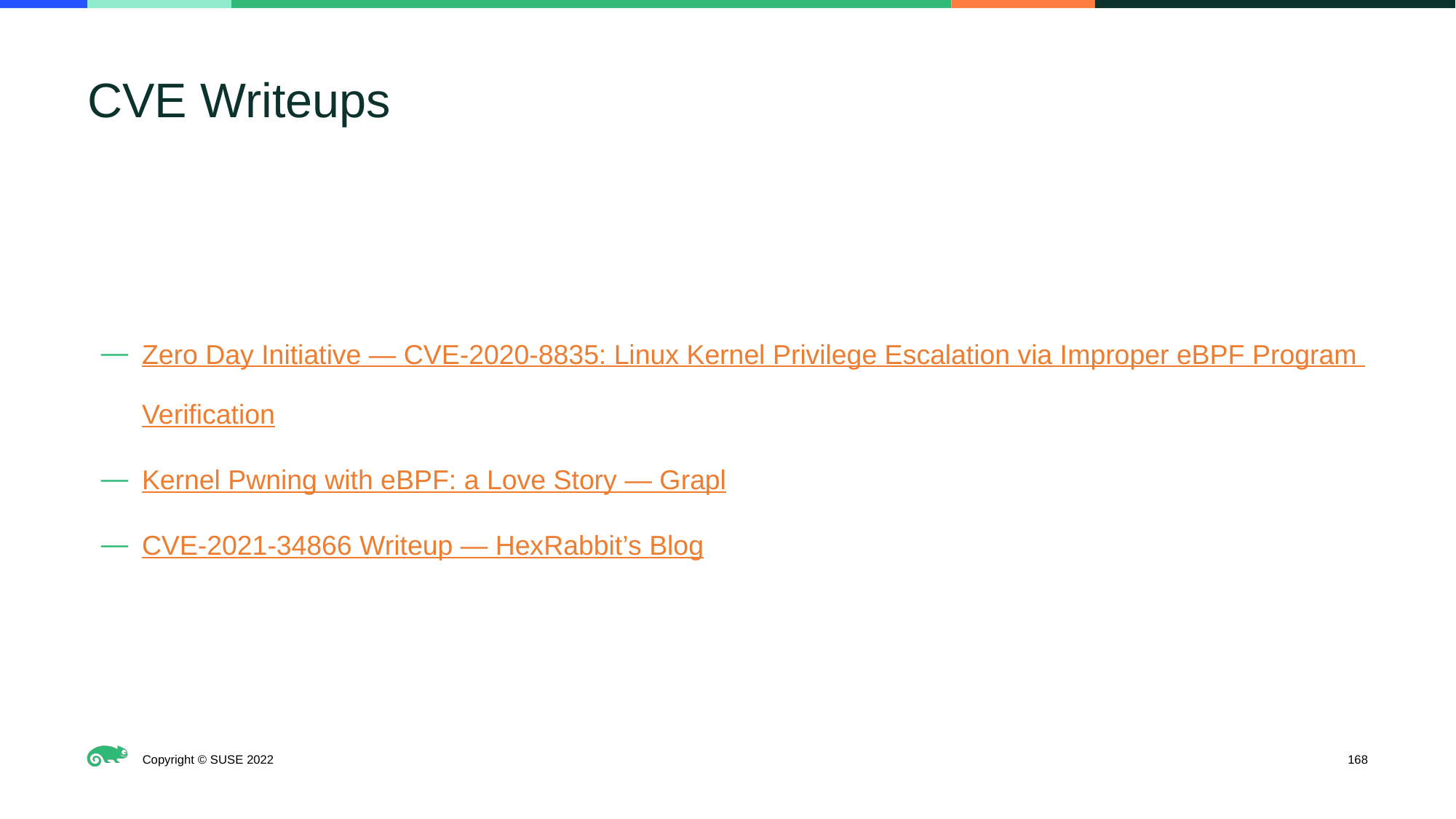

# CVE Writeups

Zero Day Initiative — CVE-2020-8835: Linux Kernel Privilege Escalation via Improper eBPF Program Verification
Kernel Pwning with eBPF: a Love Story — Grapl
CVE-2021-34866 Writeup — HexRabbit’s Blog
168